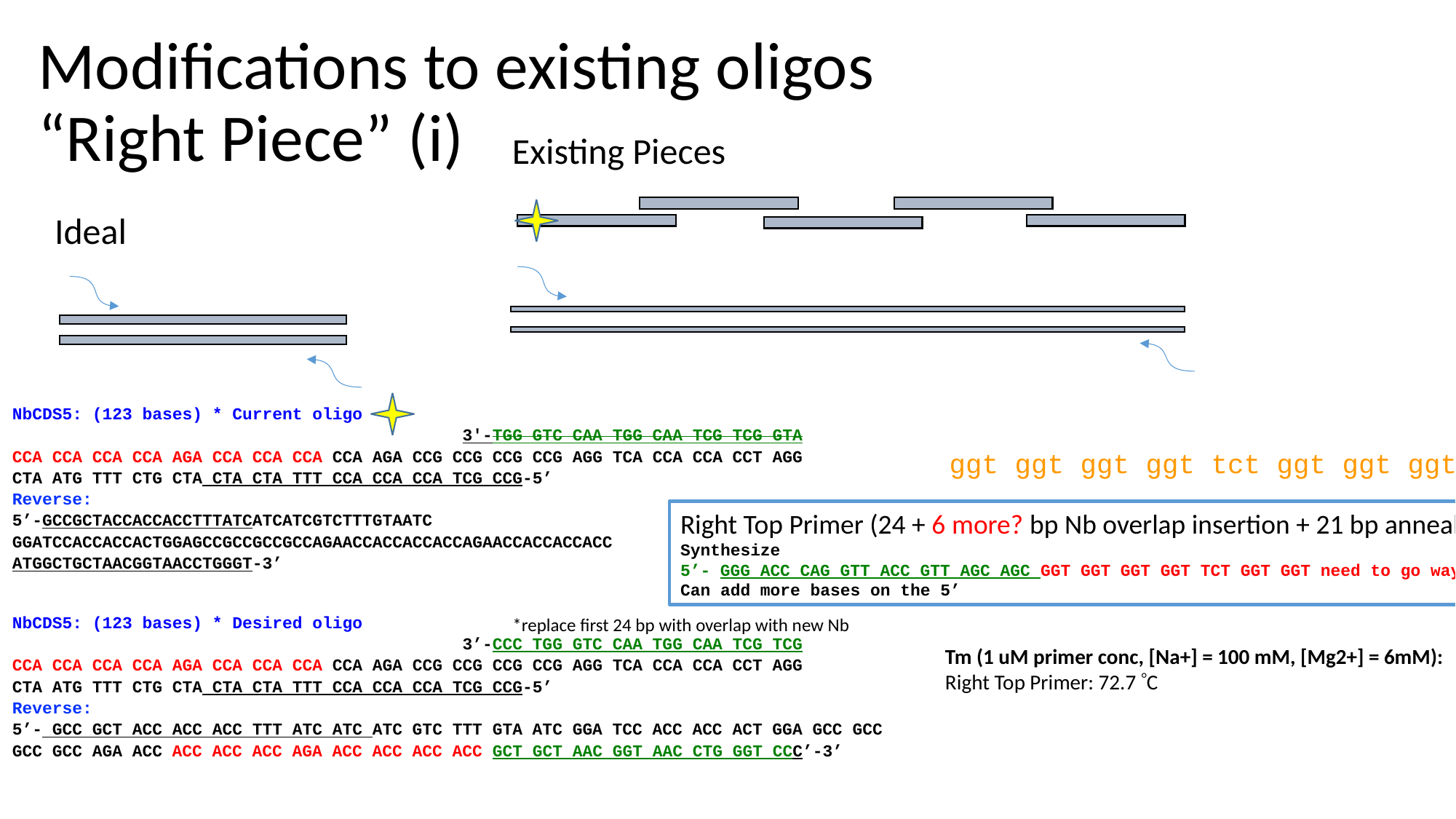

# Modifications to existing oligos “Right Piece” (i)
Existing Pieces

Ideal

NbCDS5: (123 bases) * Current oligo
                                             3'-TGG GTC CAA TGG CAA TCG TCG GTA
CCA CCA CCA CCA AGA CCA CCA CCA CCA AGA CCG CCG CCG CCG AGG TCA CCA CCA CCT AGG
CTA ATG TTT CTG CTA CTA CTA TTT CCA CCA CCA TCG CCG-5’
Reverse:
5’-GCCGCTACCACCACCTTTATCATCATCGTCTTTGTAATC
GGATCCACCACCACTGGAGCCGCCGCCGCCAGAACCACCACCACCAGAACCACCACCACC
ATGGCTGCTAACGGTAACCTGGGT-3’
ggt ggt ggt ggt tct ggt ggt ggt ggt tct ggc  BREAK UP SYMMETRY
Right Top Primer (24 + 6 more? bp Nb overlap insertion + 21 bp anneal) = 45 bp
Synthesize
5’- GGG ACC CAG GTT ACC GTT AGC AGC GGT GGT GGT GGT TCT GGT GGT need to go way beyond this, or break up the symmetry by changing the codon -3’
Can add more bases on the 5’
NbCDS5: (123 bases) * Desired oligo
                                             3’-CCC TGG GTC CAA TGG CAA TCG TCG
CCA CCA CCA CCA AGA CCA CCA CCA CCA AGA CCG CCG CCG CCG AGG TCA CCA CCA CCT AGG
CTA ATG TTT CTG CTA CTA CTA TTT CCA CCA CCA TCG CCG-5’
Reverse:
5’- GCC GCT ACC ACC ACC TTT ATC ATC ATC GTC TTT GTA ATC GGA TCC ACC ACC ACT GGA GCC GCC GCC GCC AGA ACC ACC ACC ACC AGA ACC ACC ACC ACC GCT GCT AAC GGT AAC CTG GGT CCC’-3’
*replace first 24 bp with overlap with new Nb
Tm (1 uM primer conc, [Na+] = 100 mM, [Mg2+] = 6mM):
Right Top Primer: 72.7 °C